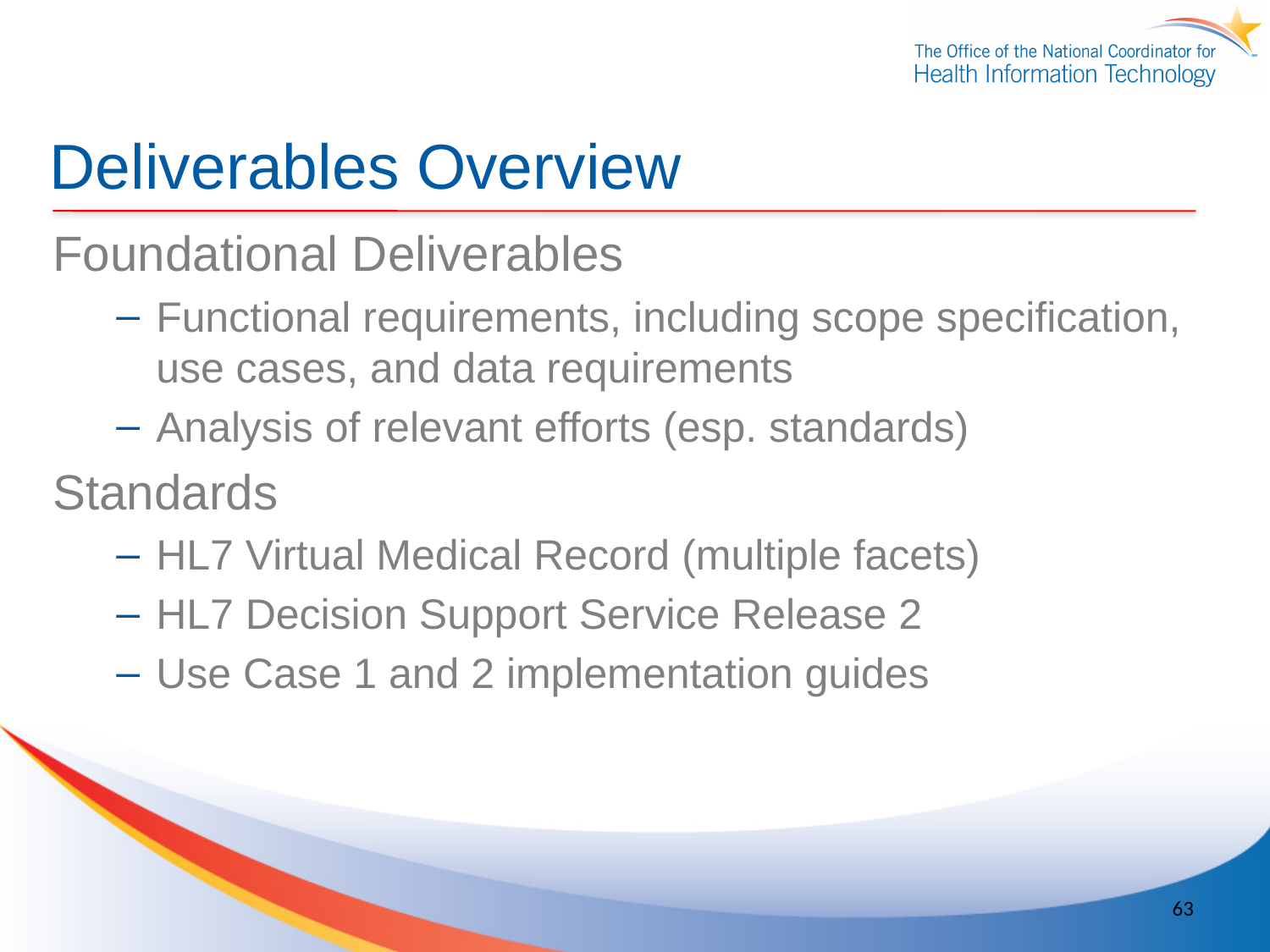

# Deliverables Overview
Foundational Deliverables
Functional requirements, including scope specification, use cases, and data requirements
Analysis of relevant efforts (esp. standards)
Standards
HL7 Virtual Medical Record (multiple facets)
HL7 Decision Support Service Release 2
Use Case 1 and 2 implementation guides
63